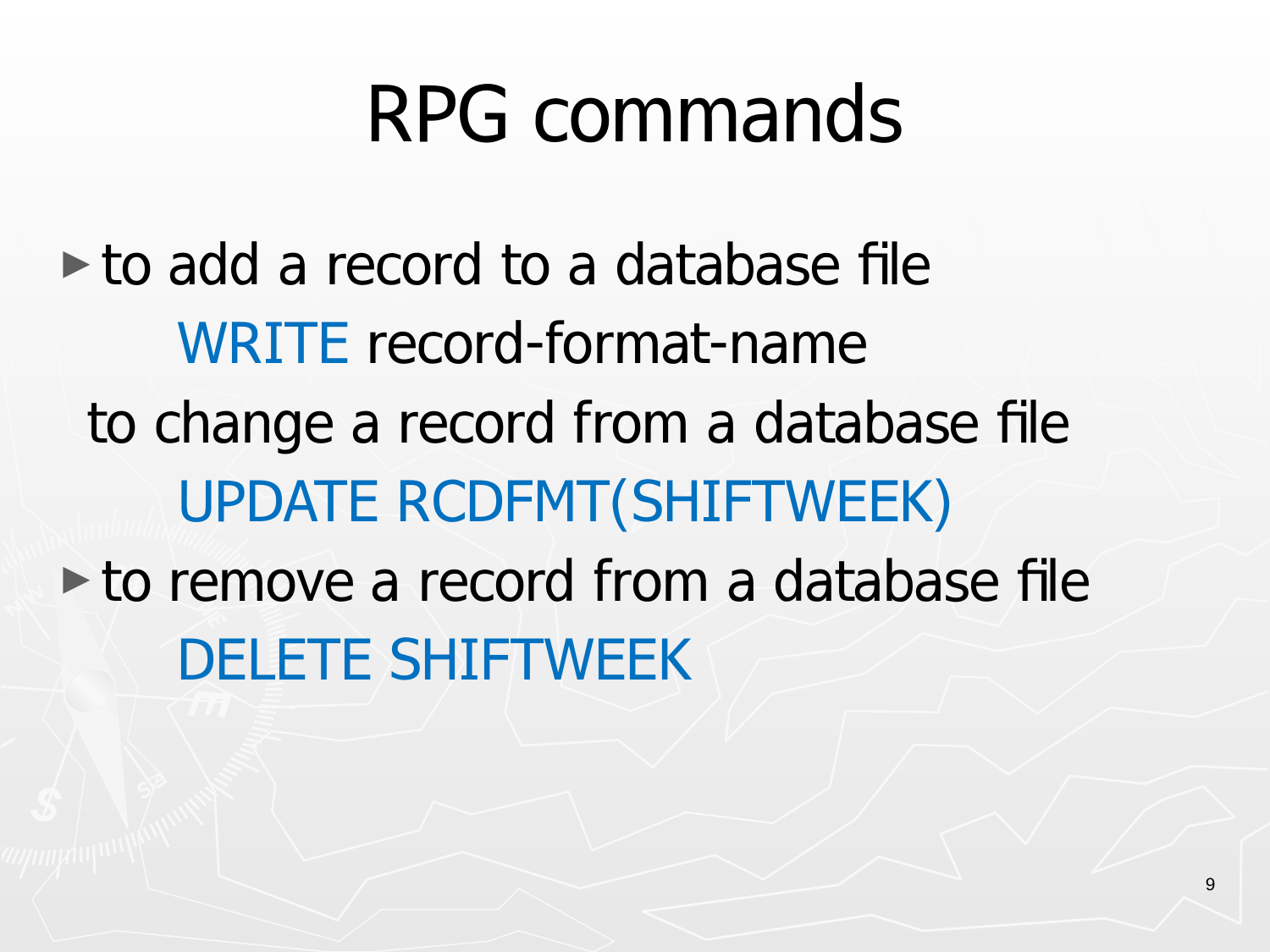

# RPG commands
to add a record to a database file
       WRITE record-format-name
  to change a record from a database file
       UPDATE RCDFMT(SHIFTWEEK)
to remove a record from a database file
       DELETE SHIFTWEEK
9